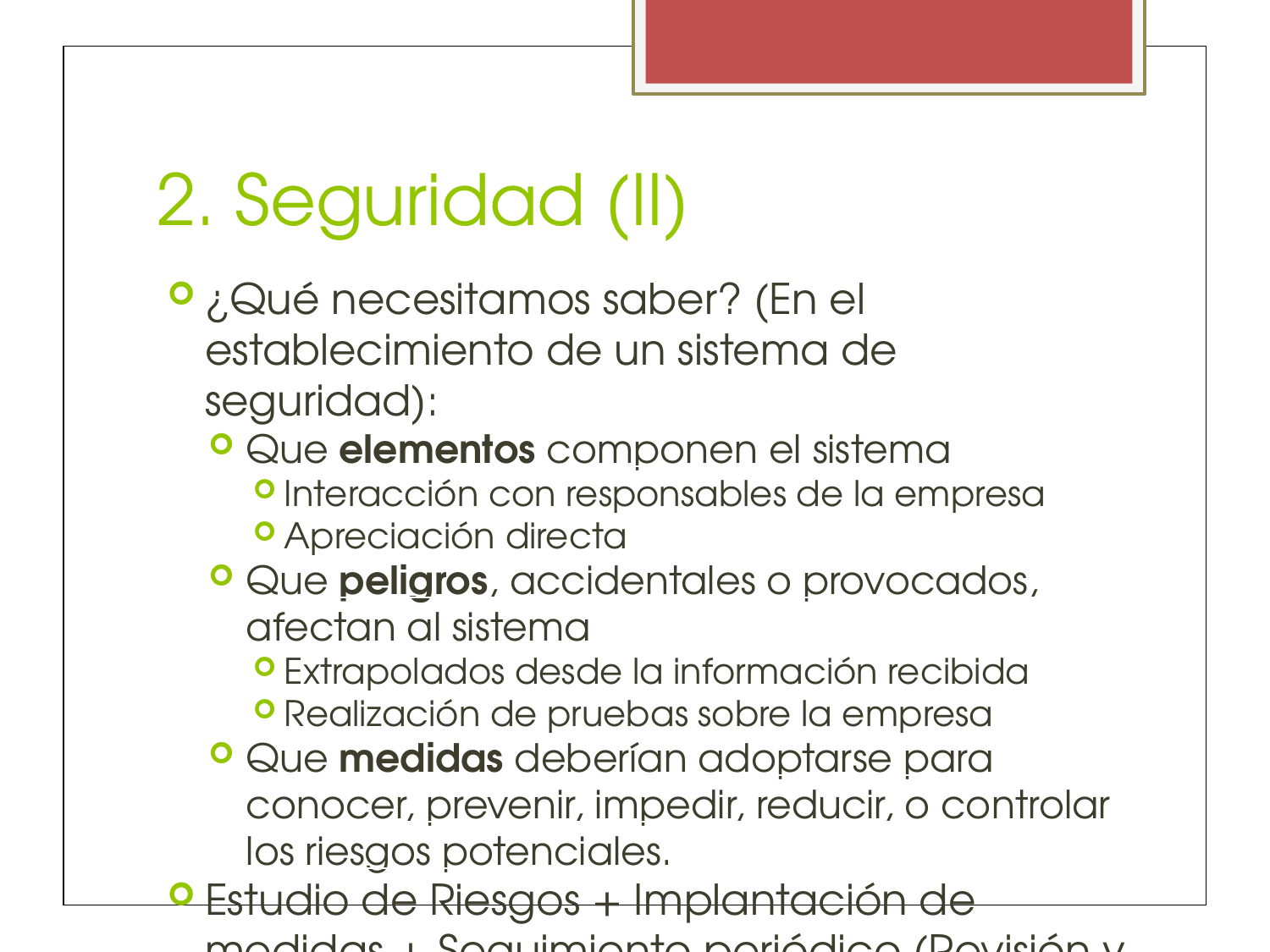

2. Seguridad (II)
¿Qué necesitamos saber? (En el establecimiento de un sistema de seguridad):
Que elementos componen el sistema
Interacción con responsables de la empresa
Apreciación directa
Que peligros, accidentales o provocados, afectan al sistema
Extrapolados desde la información recibida
Realización de pruebas sobre la empresa
Que medidas deberían adoptarse para conocer, prevenir, impedir, reducir, o controlar los riesgos potenciales.
Estudio de Riesgos + Implantación de medidas + Seguimiento periódico (Revisión y actualización de medidas adoptadas)